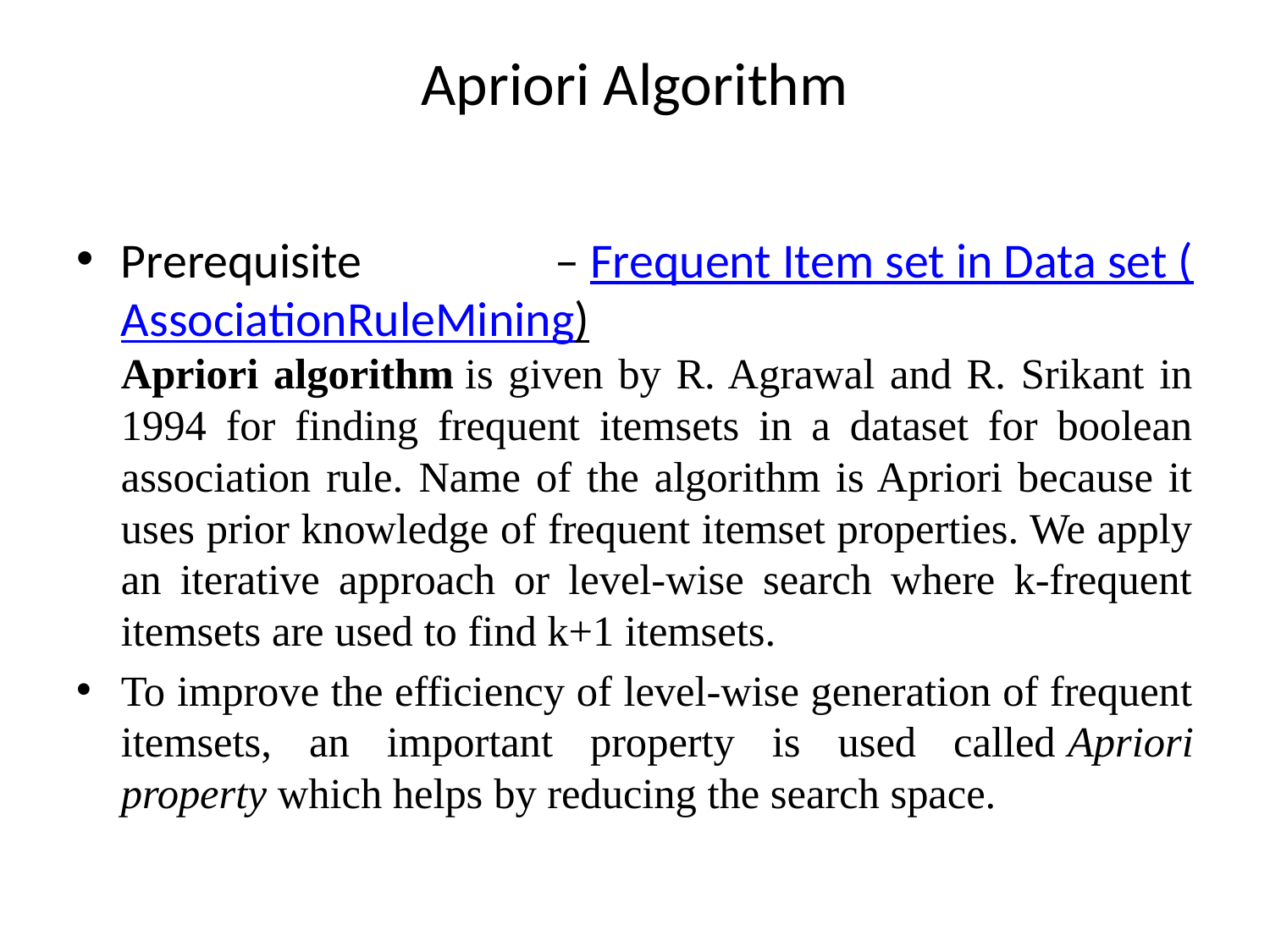

# Apriori Algorithm
Prerequisite – Frequent Item set in Data set (AssociationRuleMining)
Apriori algorithm is given by R. Agrawal and R. Srikant in 1994 for finding frequent itemsets in a dataset for boolean association rule. Name of the algorithm is Apriori because it uses prior knowledge of frequent itemset properties. We apply an iterative approach or level-wise search where k-frequent itemsets are used to find k+1 itemsets.
To improve the efficiency of level-wise generation of frequent itemsets, an important property is used called Apriori property which helps by reducing the search space.